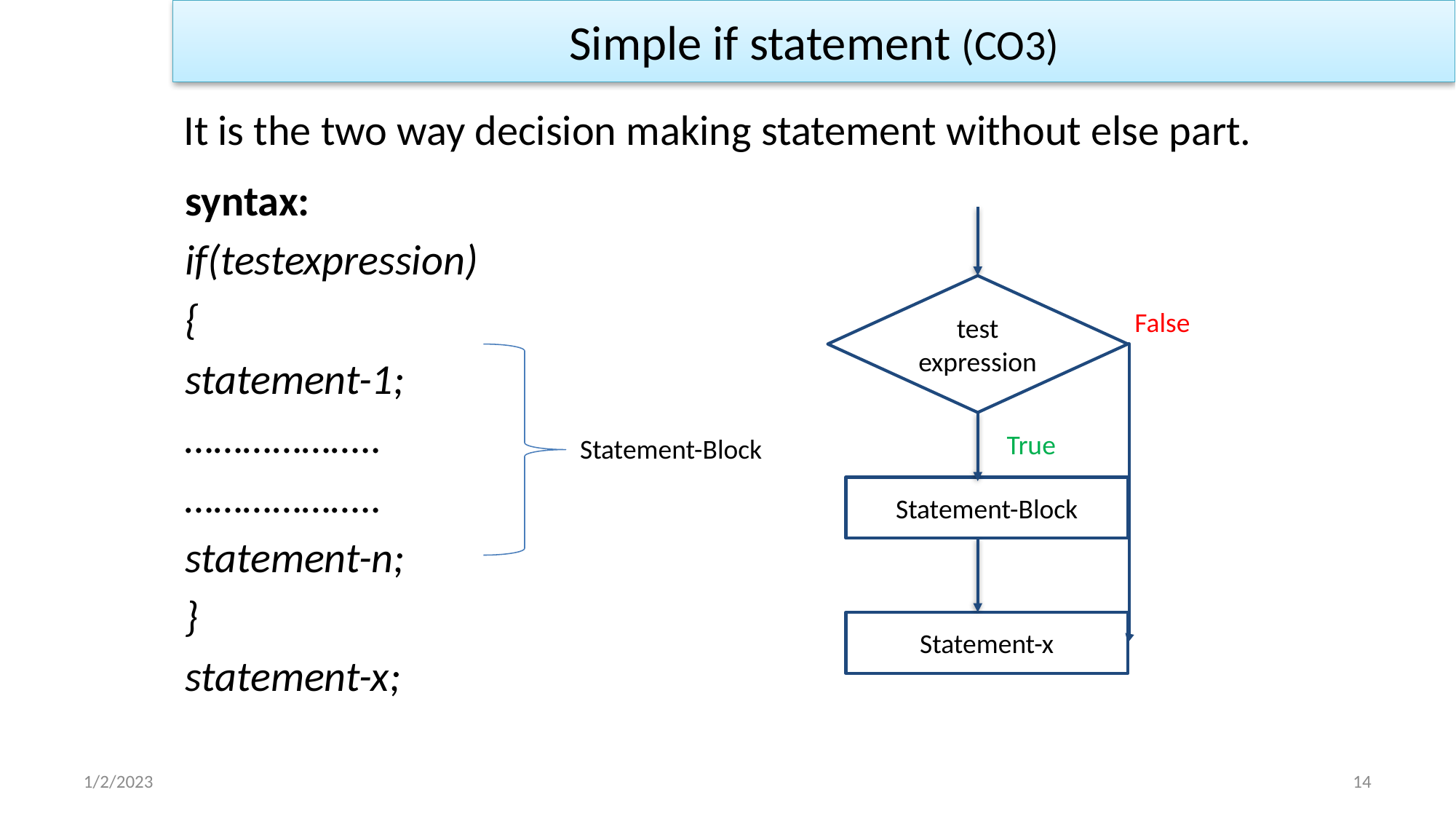

Simple if statement (CO3)
It is the two way decision making statement without else part.
syntax:
if(testexpression)
{
statement-1;
………………..
………………..
statement-n;
}
statement-x;

test expression
False

True
Statement-Block
Statement-Block
Statement-x
1/2/2023
14